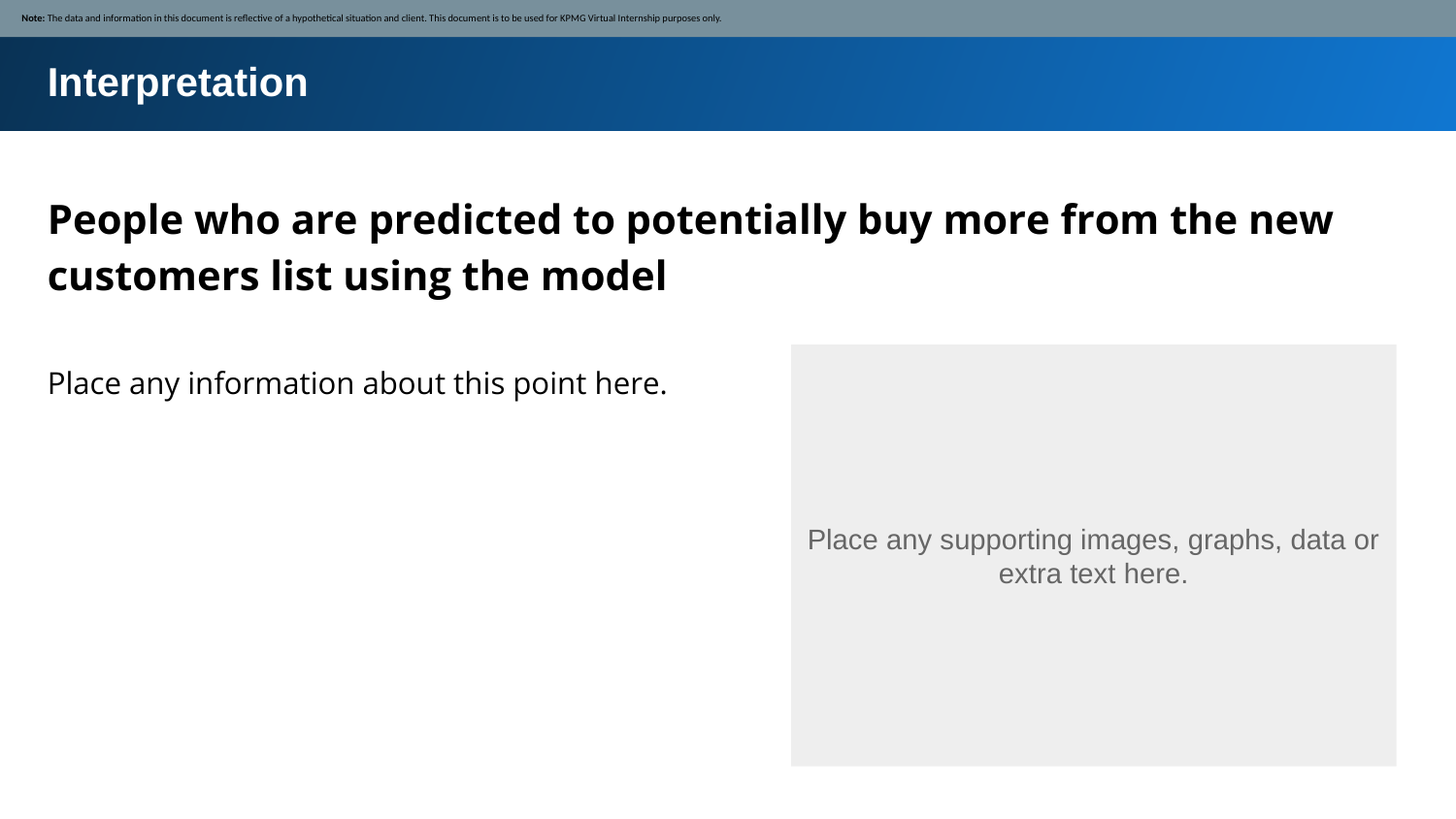

Note: The data and information in this document is reflective of a hypothetical situation and client. This document is to be used for KPMG Virtual Internship purposes only.
Interpretation
People who are predicted to potentially buy more from the new customers list using the model
Place any information about this point here.

Place any supporting images, graphs, data or extra text here.